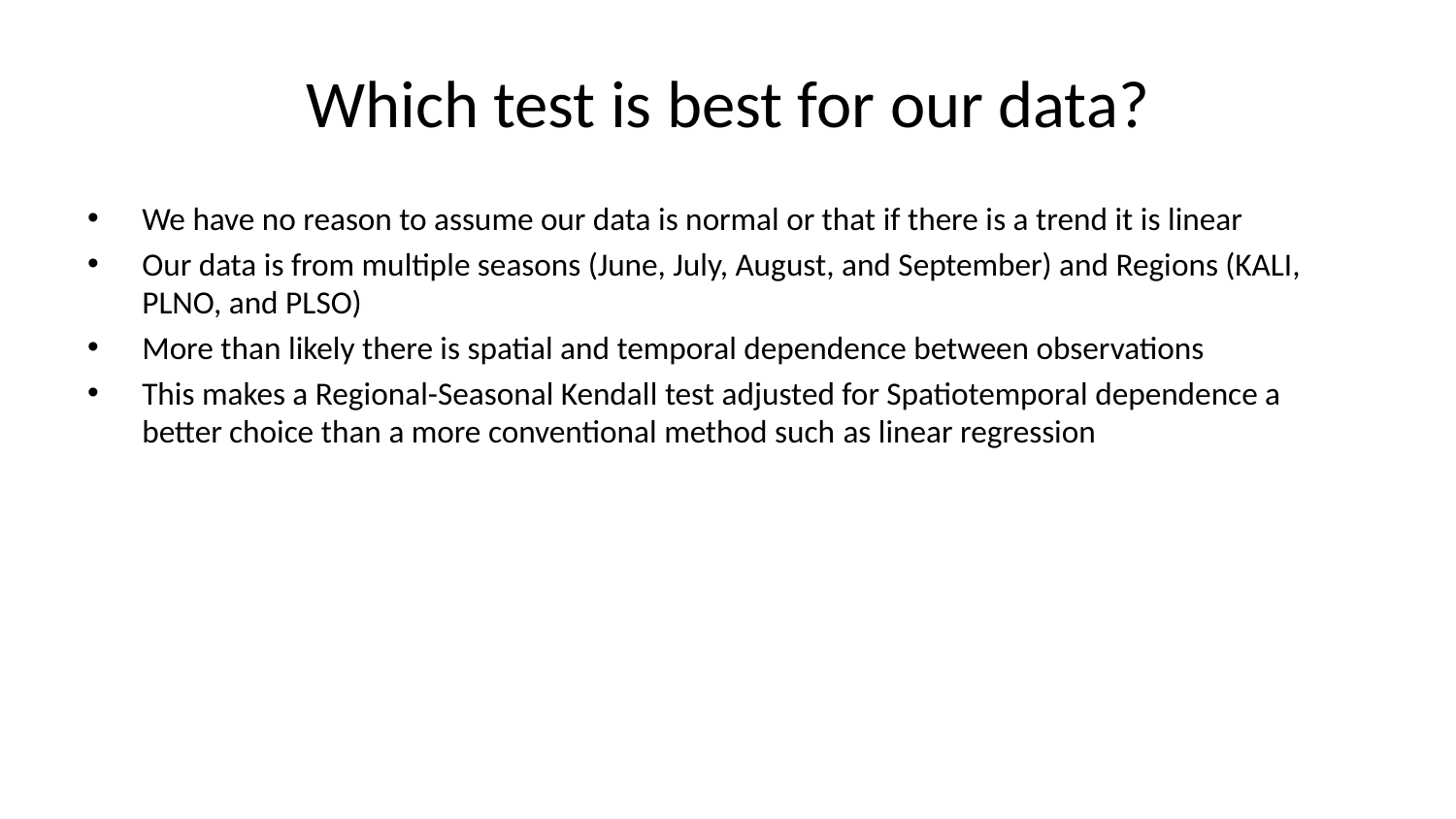

# Which test is best for our data?
We have no reason to assume our data is normal or that if there is a trend it is linear
Our data is from multiple seasons (June, July, August, and September) and Regions (KALI, PLNO, and PLSO)
More than likely there is spatial and temporal dependence between observations
This makes a Regional-Seasonal Kendall test adjusted for Spatiotemporal dependence a better choice than a more conventional method such as linear regression